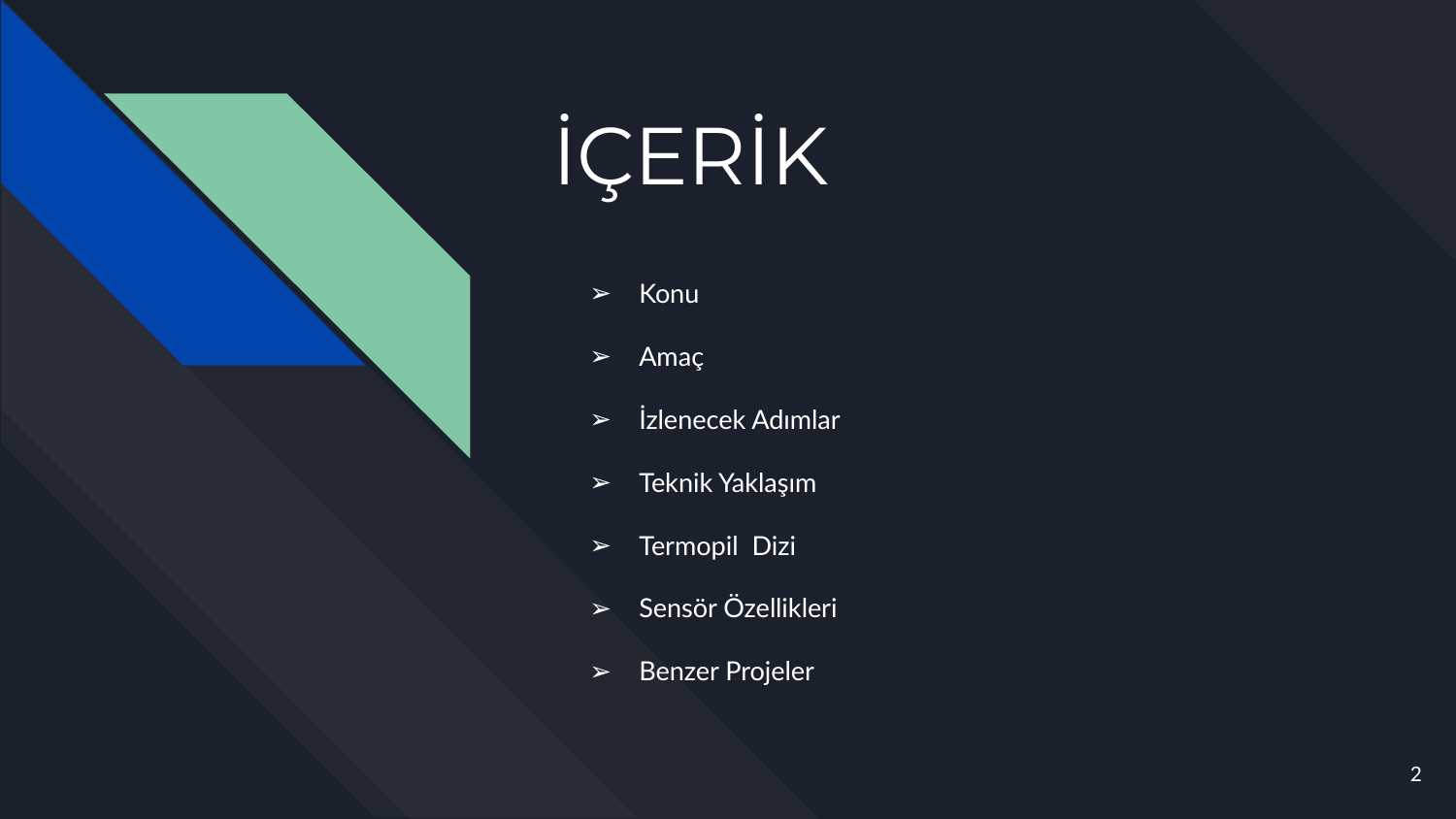

# İÇERİK
Konu
Amaç
İzlenecek Adımlar
Teknik Yaklaşım
Termopil  Dizi
Sensör Özellikleri
Benzer Projeler

2